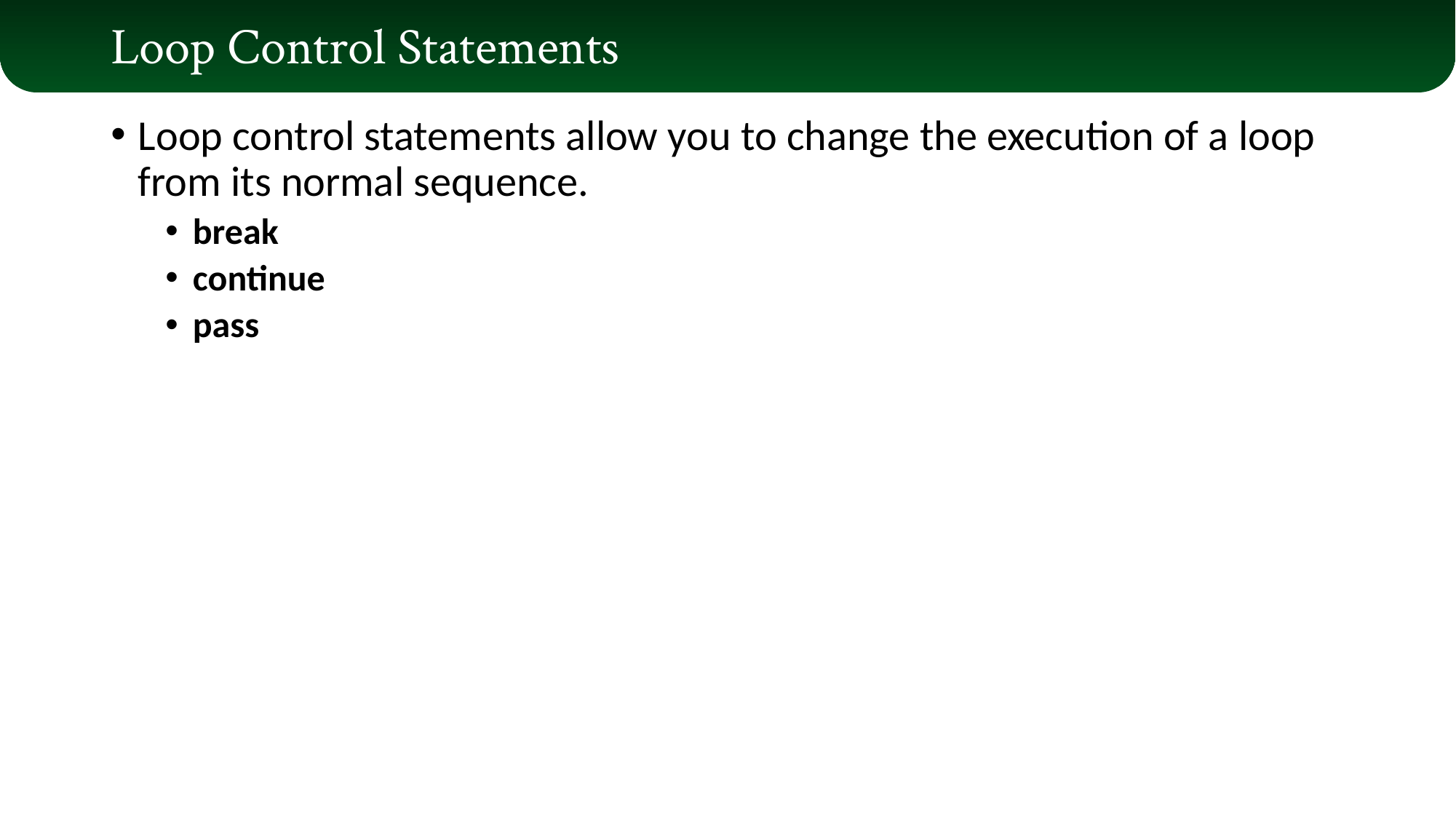

# Loop Control Statements
Loop control statements allow you to change the execution of a loop from its normal sequence.
break
continue
pass